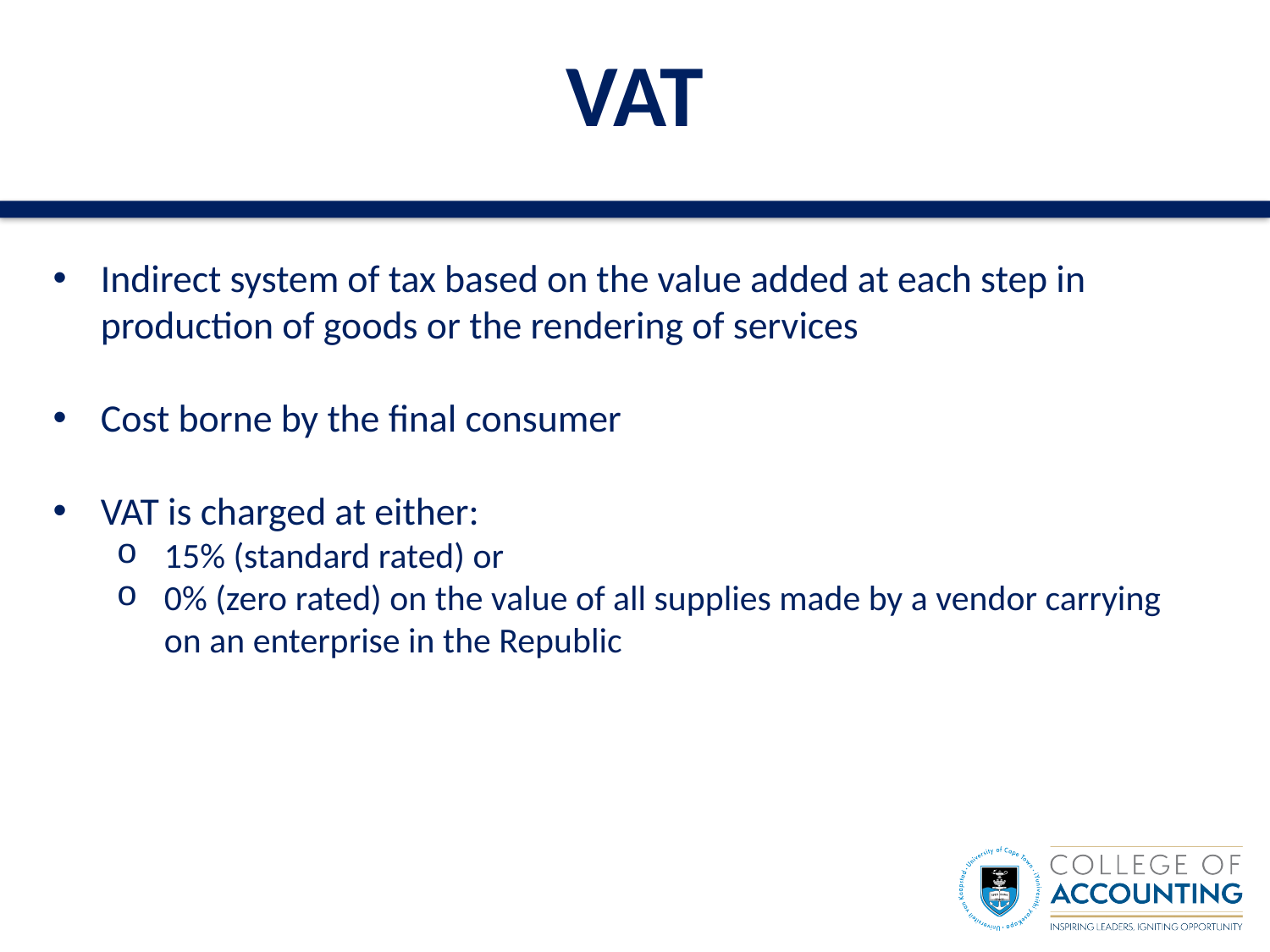

# VAT

Indirect system of tax based on the value added at each step in production of goods or the rendering of services

Cost borne by the final consumer

VAT is charged at either:
15% (standard rated) or
0% (zero rated) on the value of all supplies made by a vendor carrying on an enterprise in the Republic